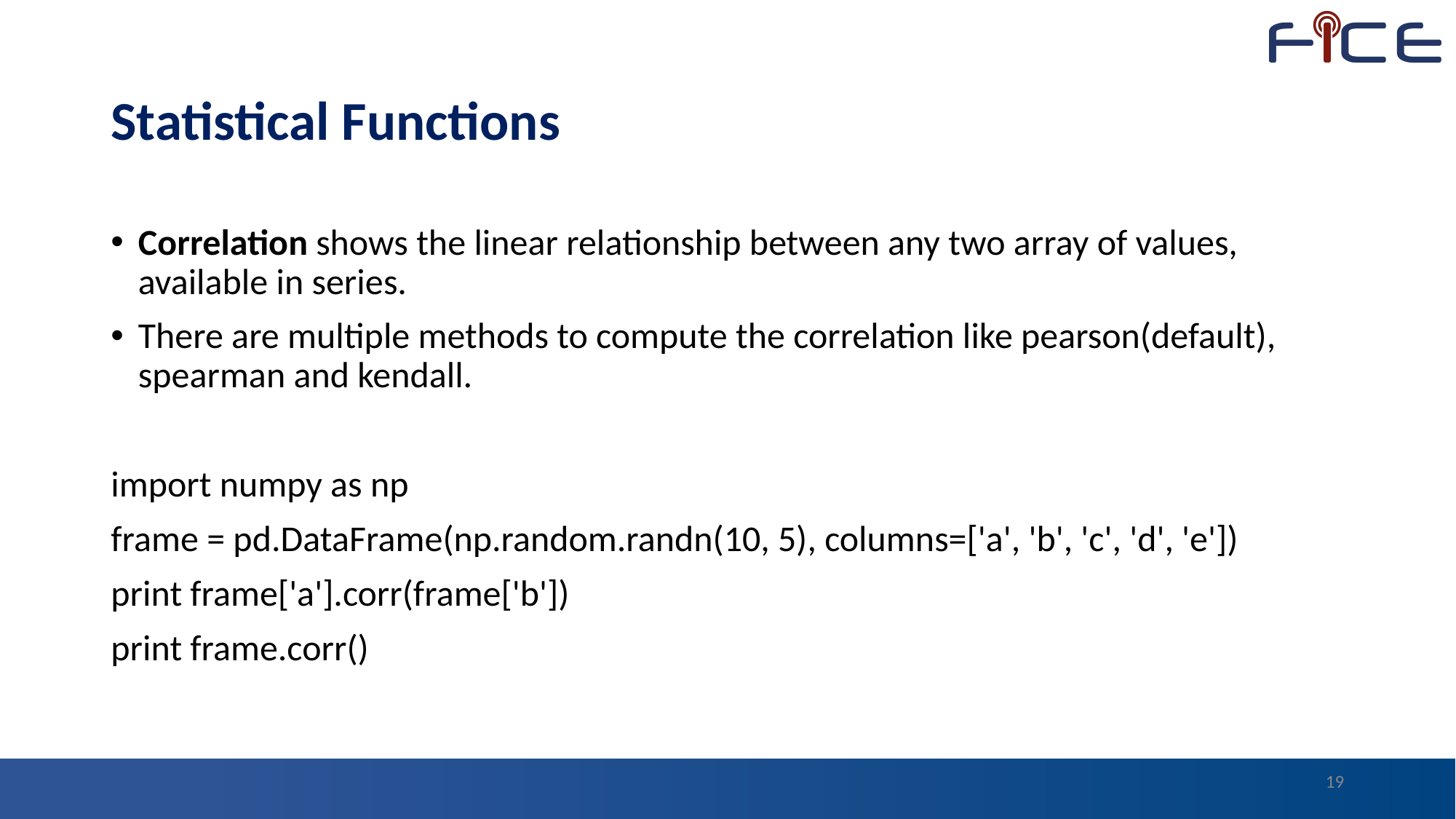

# Statistical Functions
Correlation shows the linear relationship between any two array of values, available in series.
There are multiple methods to compute the correlation like pearson(default), spearman and kendall.

import numpy as np
frame = pd.DataFrame(np.random.randn(10, 5), columns=['a', 'b', 'c', 'd', 'e'])
print frame['a'].corr(frame['b'])
print frame.corr()
19